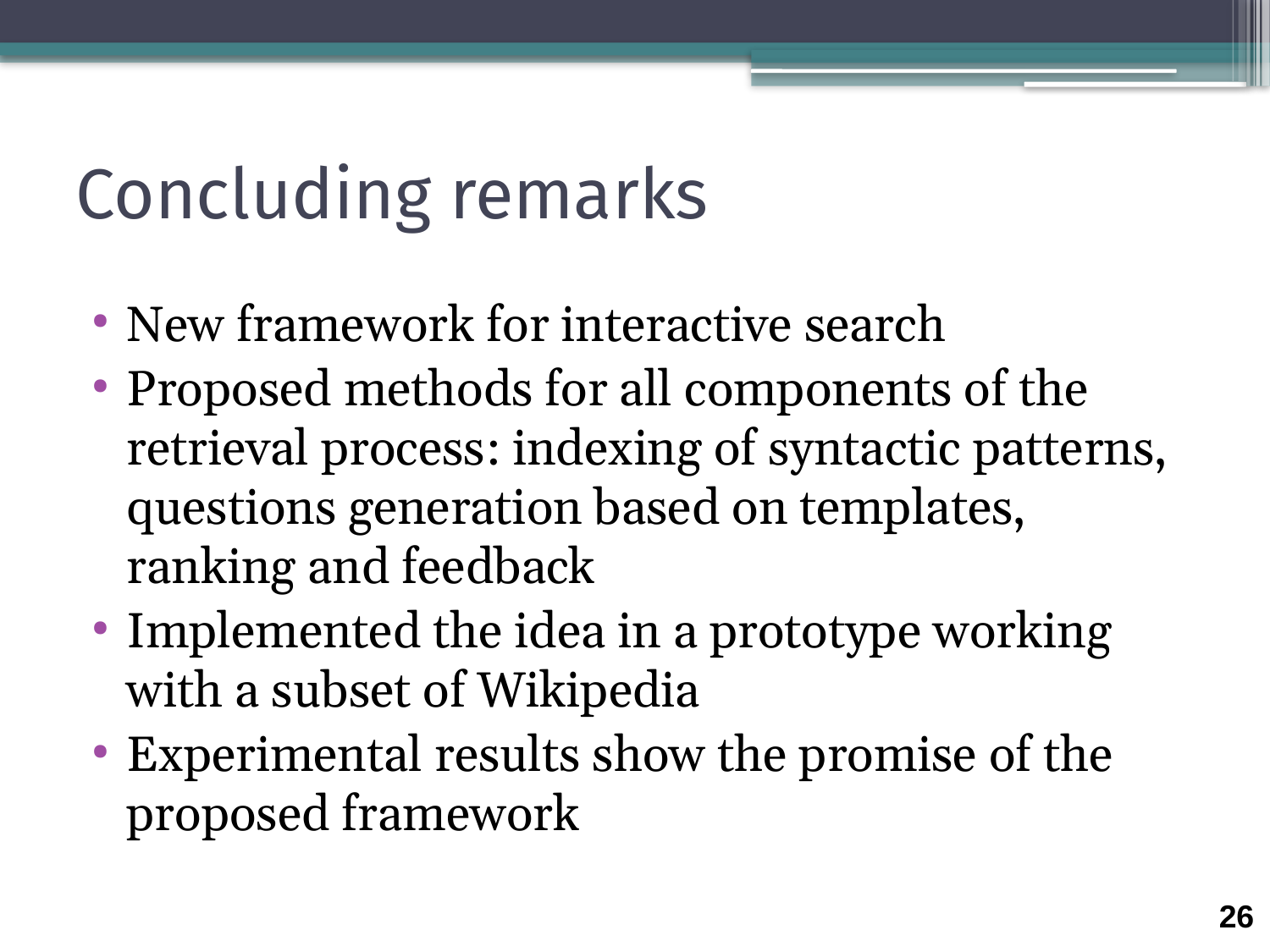

# Concluding remarks
New framework for interactive search
Proposed methods for all components of the retrieval process: indexing of syntactic patterns, questions generation based on templates, ranking and feedback
Implemented the idea in a prototype working with a subset of Wikipedia
Experimental results show the promise of the proposed framework

26